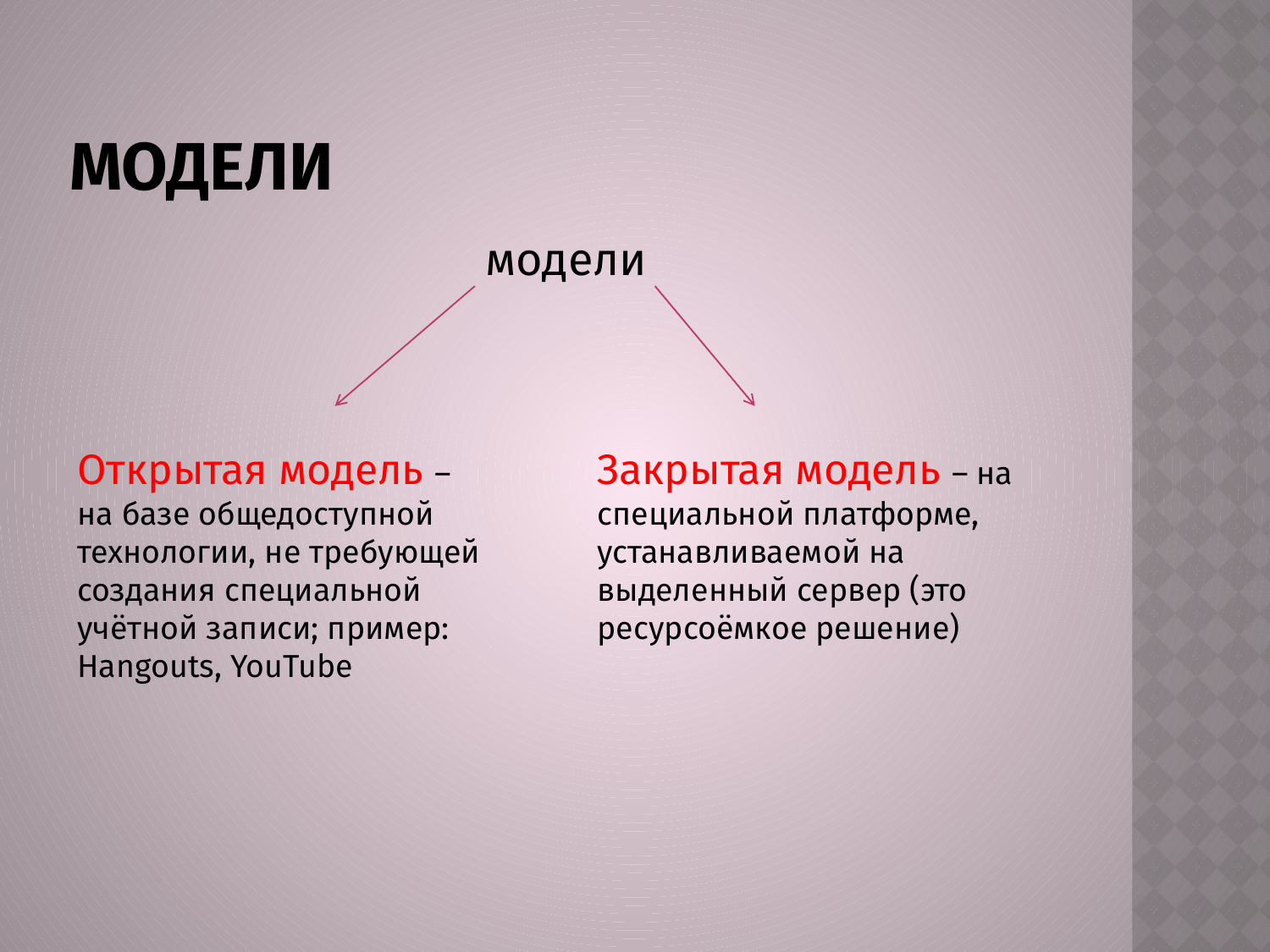

# модели
модели
Открытая модель – на базе общедоступной технологии, не требующей
создания специальной учётной записи; пример: Hangouts, YouTube
Закрытая модель – на специальной платформе, устанавливаемой на
выделенный сервер (это ресурсоёмкое решение)